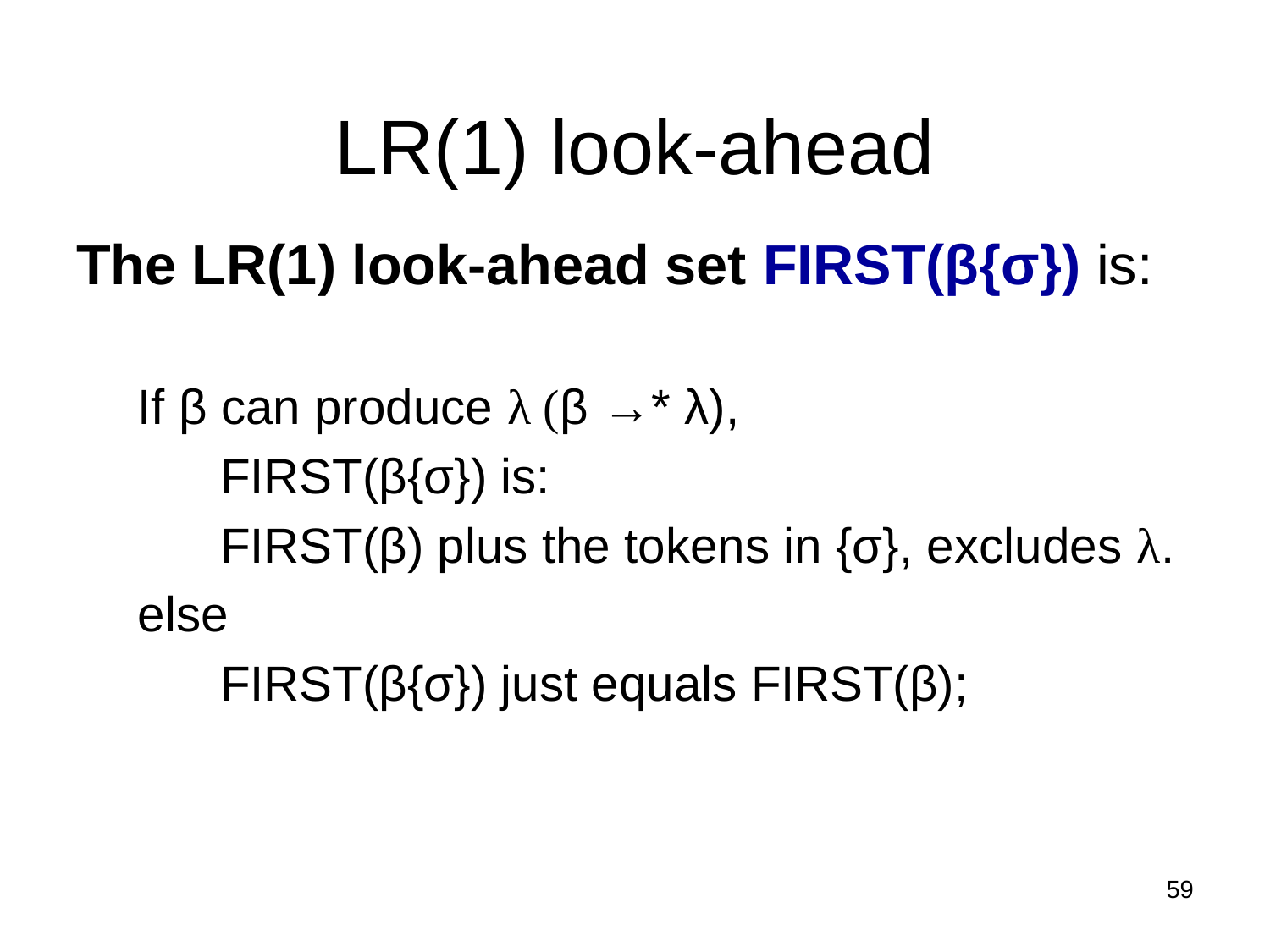

LR(1) look-ahead
The LR(1) look-ahead set FIRST(β{σ}) is:

 If β can produce λ (β →* λ),
       FIRST(β{σ}) is:
       FIRST(β) plus the tokens in {σ}, excludes λ.
 else
       FIRST(β{σ}) just equals FIRST(β);
59